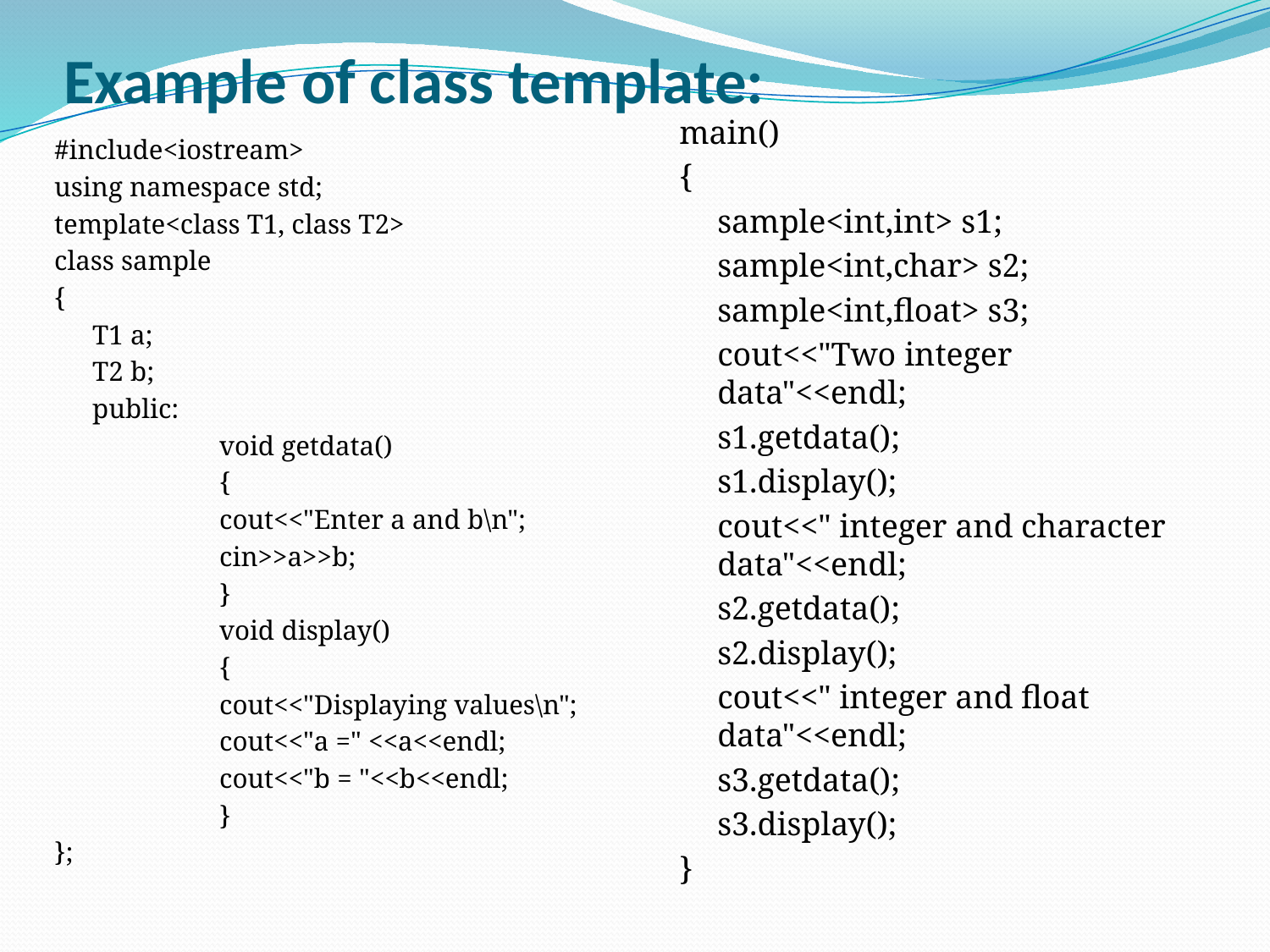

# Example of class template:
main()
{
	sample<int,int> s1;
	sample<int,char> s2;
	sample<int,float> s3;
	cout<<"Two integer data"<<endl;
	s1.getdata();
	s1.display();
	cout<<" integer and character data"<<endl;
	s2.getdata();
	s2.display();
	cout<<" integer and float data"<<endl;
	s3.getdata();
	s3.display();
}
#include<iostream>
using namespace std;
template<class T1, class T2>
class sample
{
	T1 a;
	T2 b;
	public:
		void getdata()
		{
		cout<<"Enter a and b\n";
		cin>>a>>b;
		}
		void display()
		{
		cout<<"Displaying values\n";
		cout<<"a =" <<a<<endl;
		cout<<"b = "<<b<<endl;
		}
};